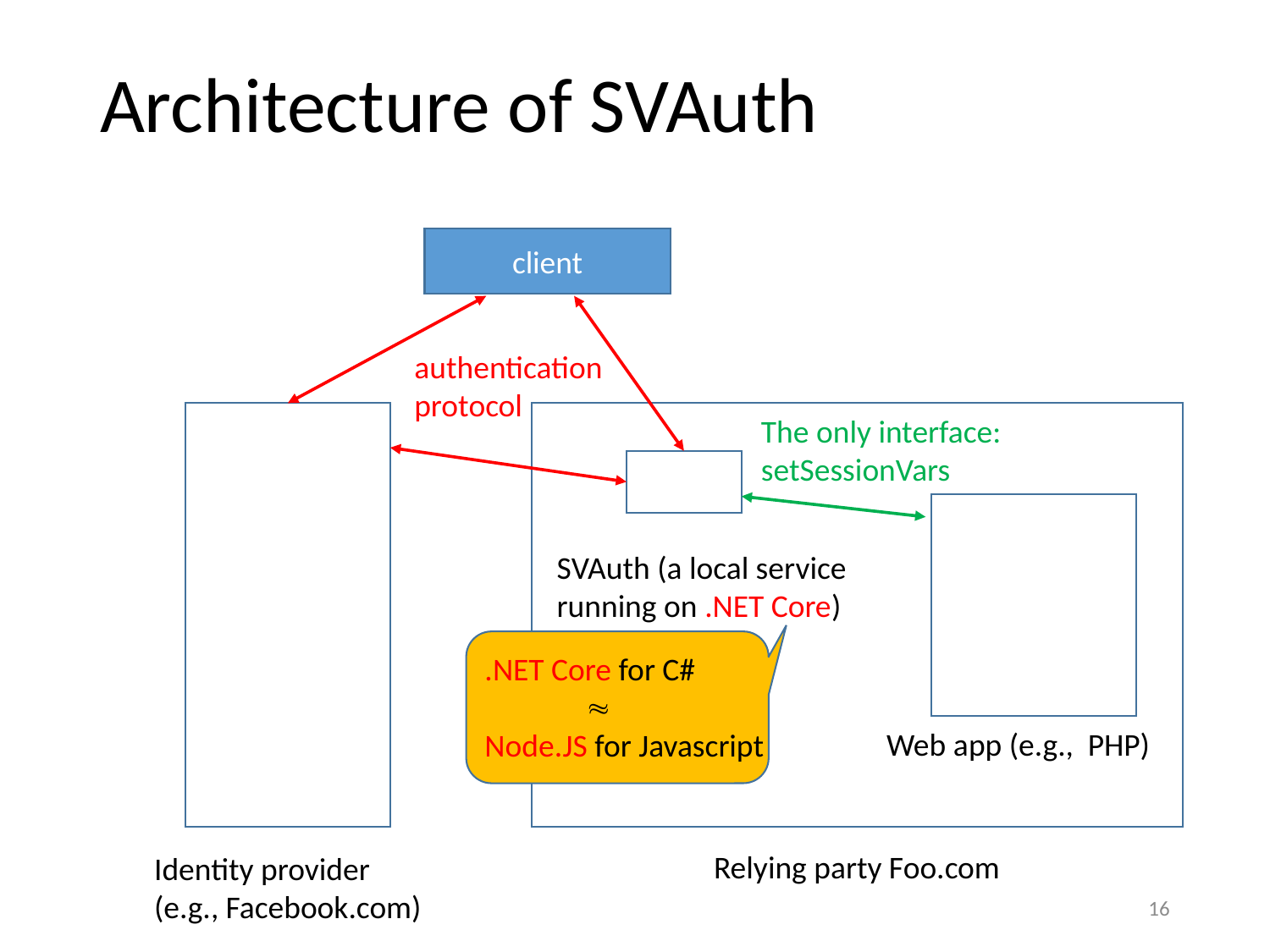

# Architecture of SVAuth
client
authentication
protocol

The only interface: setSessionVars

SVAuth (a local service running on .NET Core)

.NET Core for C#
              ≈
Node.JS for Javascript
Web app (e.g.,  PHP)
Relying party Foo.com
Identity provider
(e.g., Facebook.com)
16